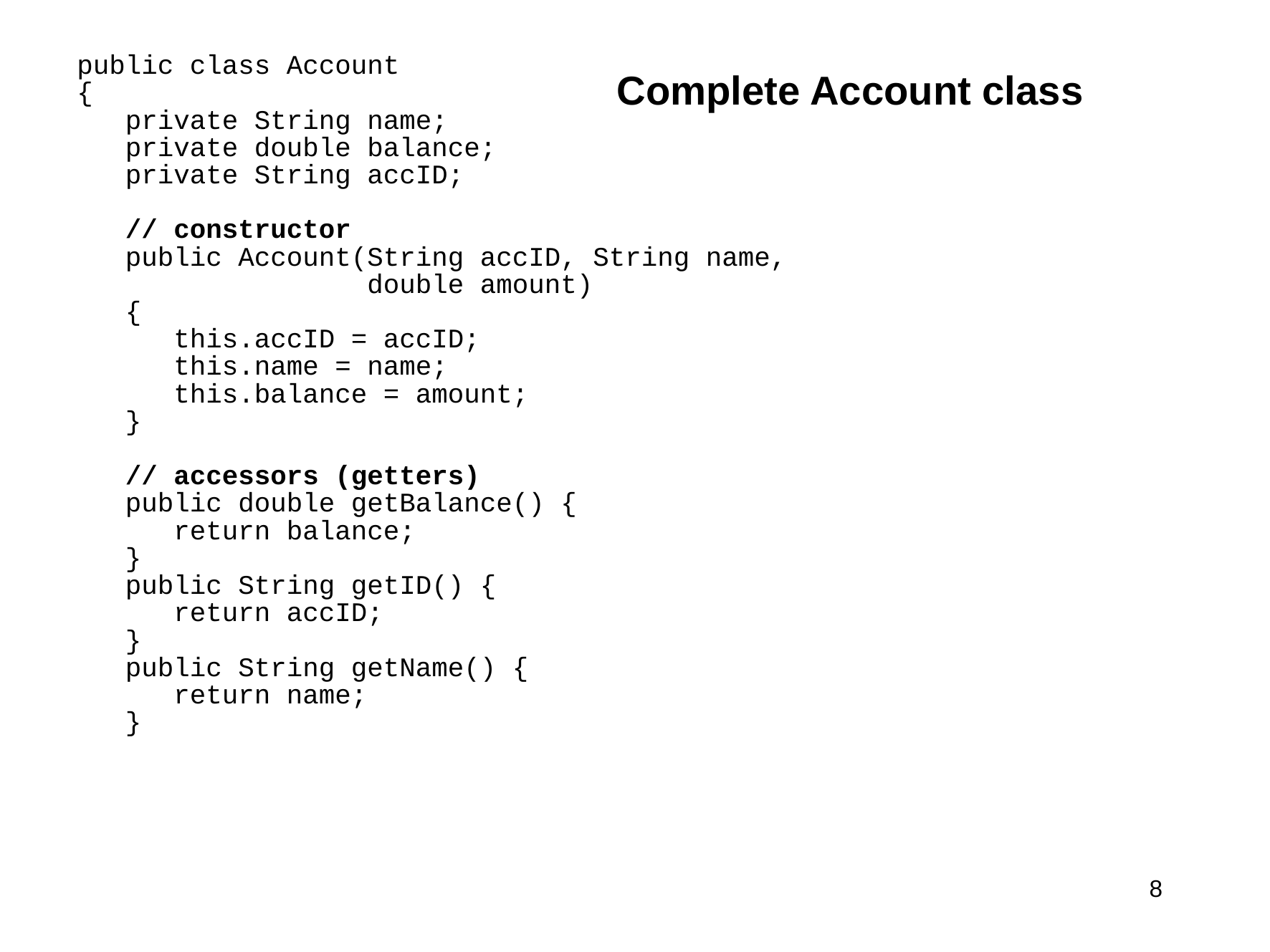

public class Account
{
   private String name;
   private double balance;
   private String accID;

   // constructor
   public Account(String accID, String name,
                  double amount)
   {
      this.accID = accID;
      this.name = name;
      this.balance = amount;
   }

   // accessors (getters)
   public double getBalance() {
      return balance;
   }
   public String getID() {
      return accID;
   }
   public String getName() {
      return name;
   }

Complete Account class
8